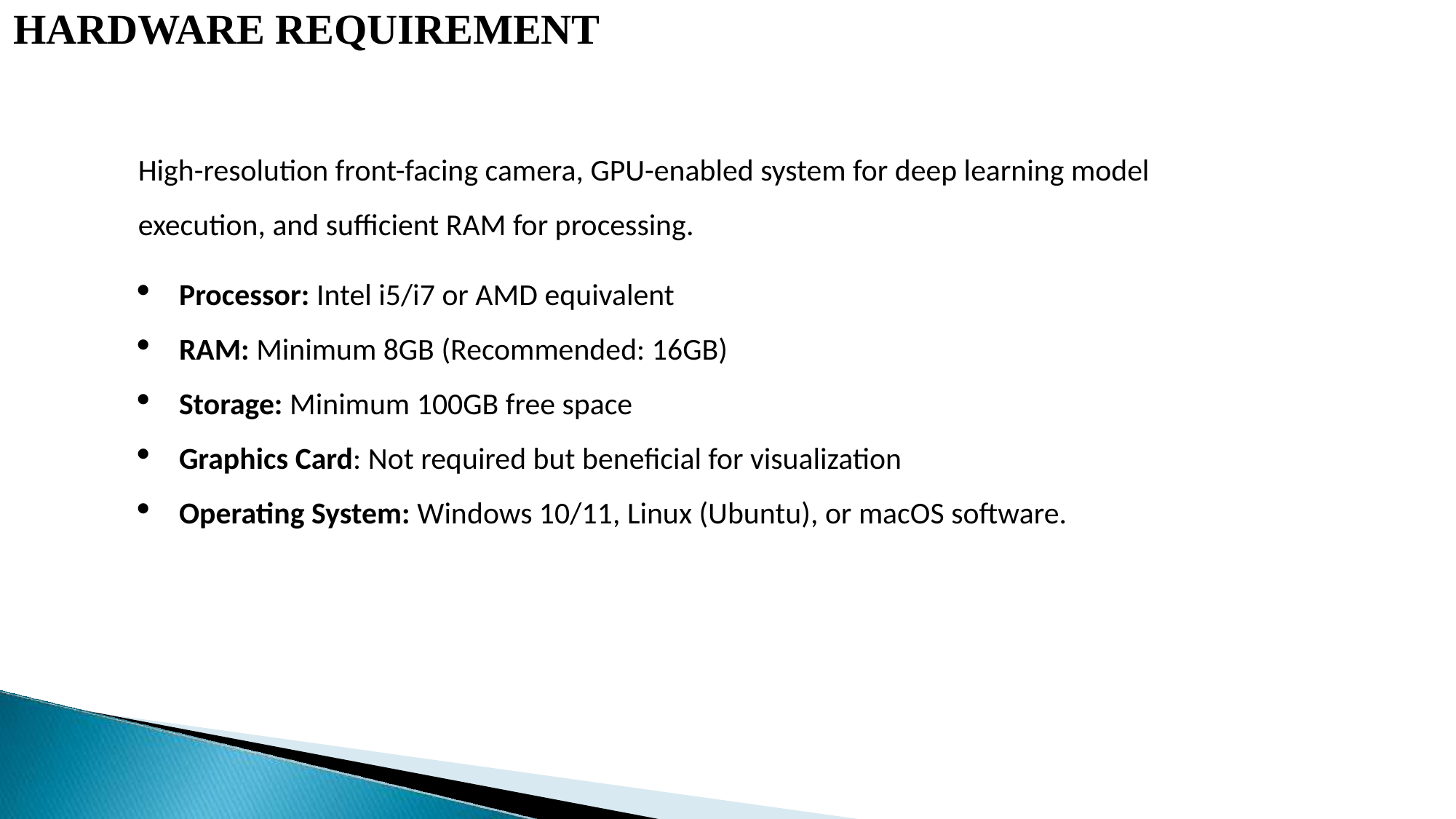

HARDWARE REQUIREMENT
High-resolution front-facing camera, GPU-enabled system for deep learning model execution, and sufficient RAM for processing.
Processor: Intel i5/i7 or AMD equivalent
RAM: Minimum 8GB (Recommended: 16GB)
Storage: Minimum 100GB free space
Graphics Card: Not required but beneficial for visualization
Operating System: Windows 10/11, Linux (Ubuntu), or macOS software.